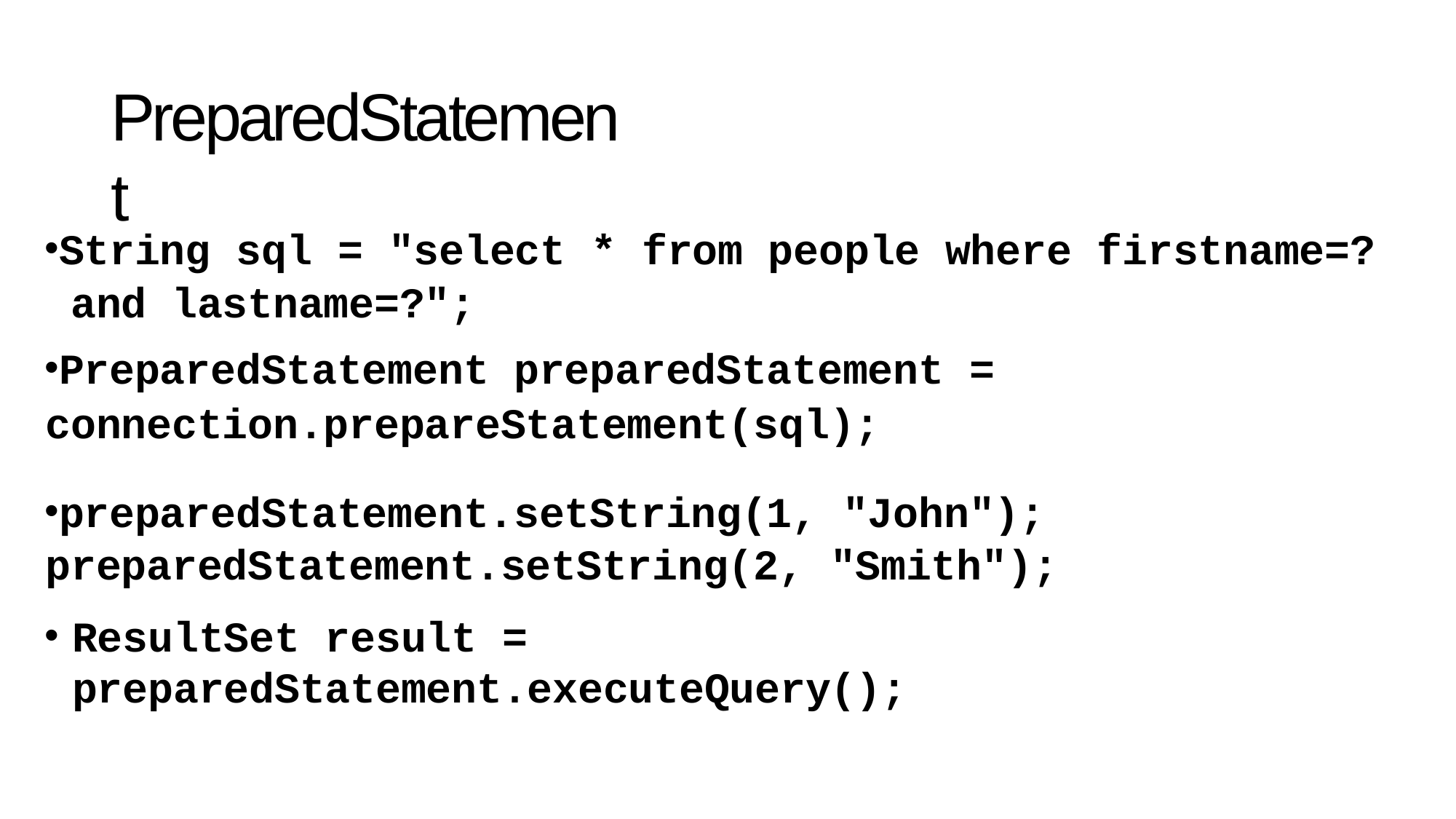

# PreparedStatement
String sql = "select * from people where firstname=?  and lastname=?";
PreparedStatement preparedStatement =  connection.prepareStatement(sql);
preparedStatement.setString(1, "John");  preparedStatement.setString(2, "Smith");
ResultSet result = preparedStatement.executeQuery();